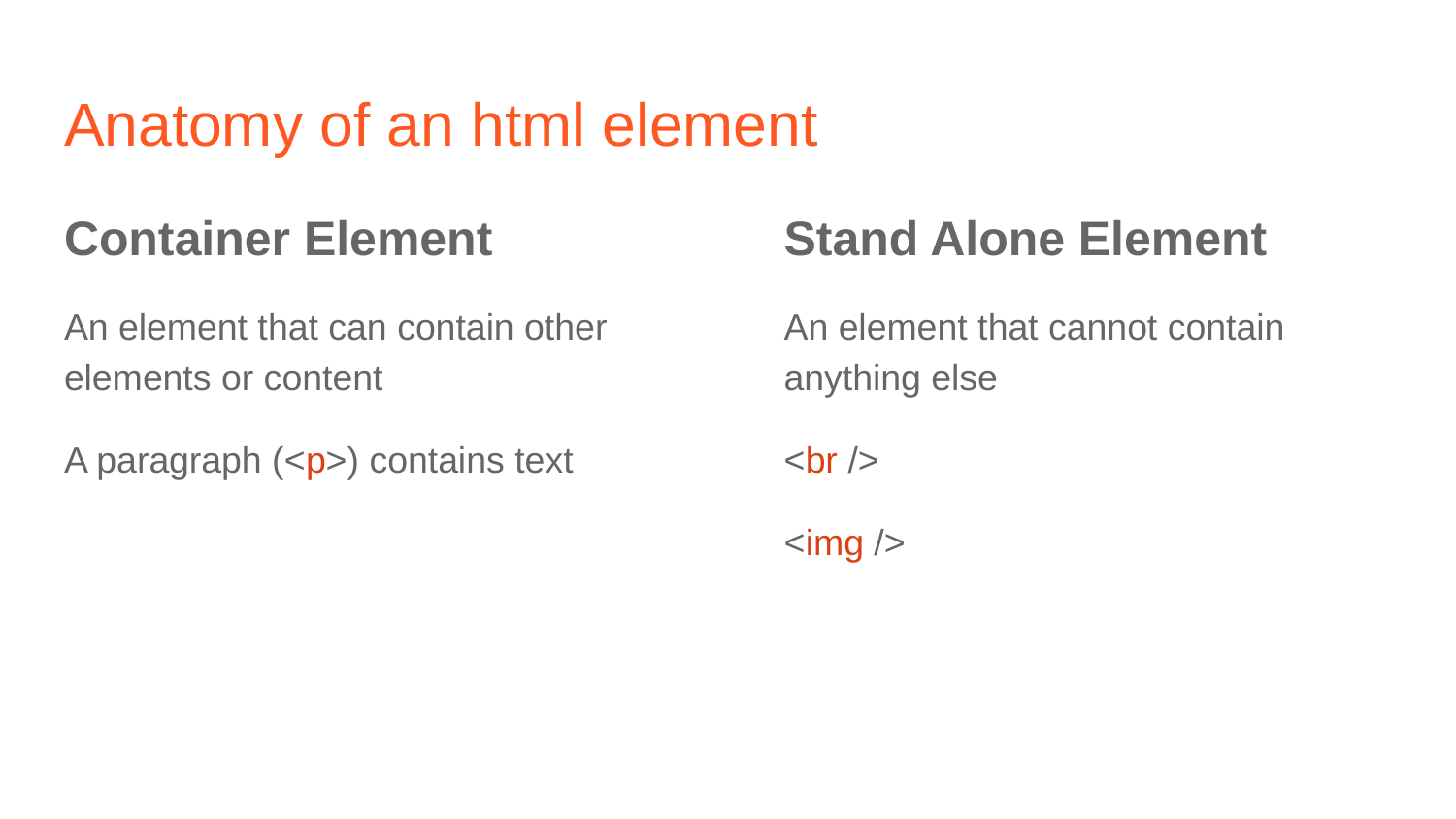

# Anatomy of an html element
Container Element
An element that can contain other elements or content
A paragraph (<p>) contains text

Stand Alone Element
An element that cannot contain anything else
<br />
<img />